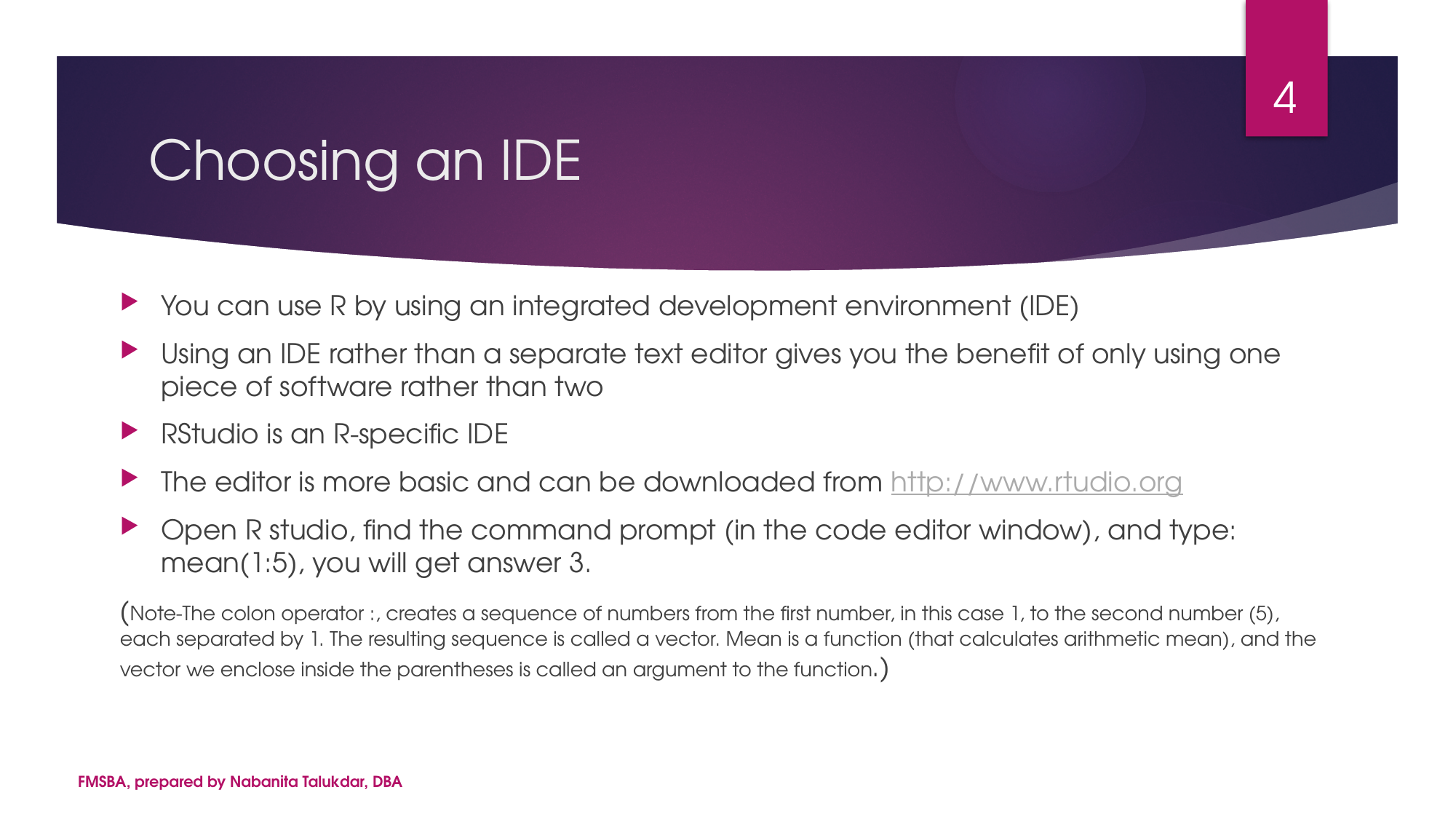

4
# Choosing an IDE
You can use R by using an integrated development environment (IDE)
Using an IDE rather than a separate text editor gives you the benefit of only using one piece of software rather than two
RStudio is an R-specific IDE
The editor is more basic and can be downloaded from http://www.rtudio.org
Open R studio, find the command prompt (in the code editor window), and type: mean(1:5), you will get answer 3.
(Note-The colon operator :, creates a sequence of numbers from the first number, in this case 1, to the second number (5), each separated by 1. The resulting sequence is called a vector. Mean is a function (that calculates arithmetic mean), and the vector we enclose inside the parentheses is called an argument to the function.)
FMSBA, prepared by Nabanita Talukdar, DBA